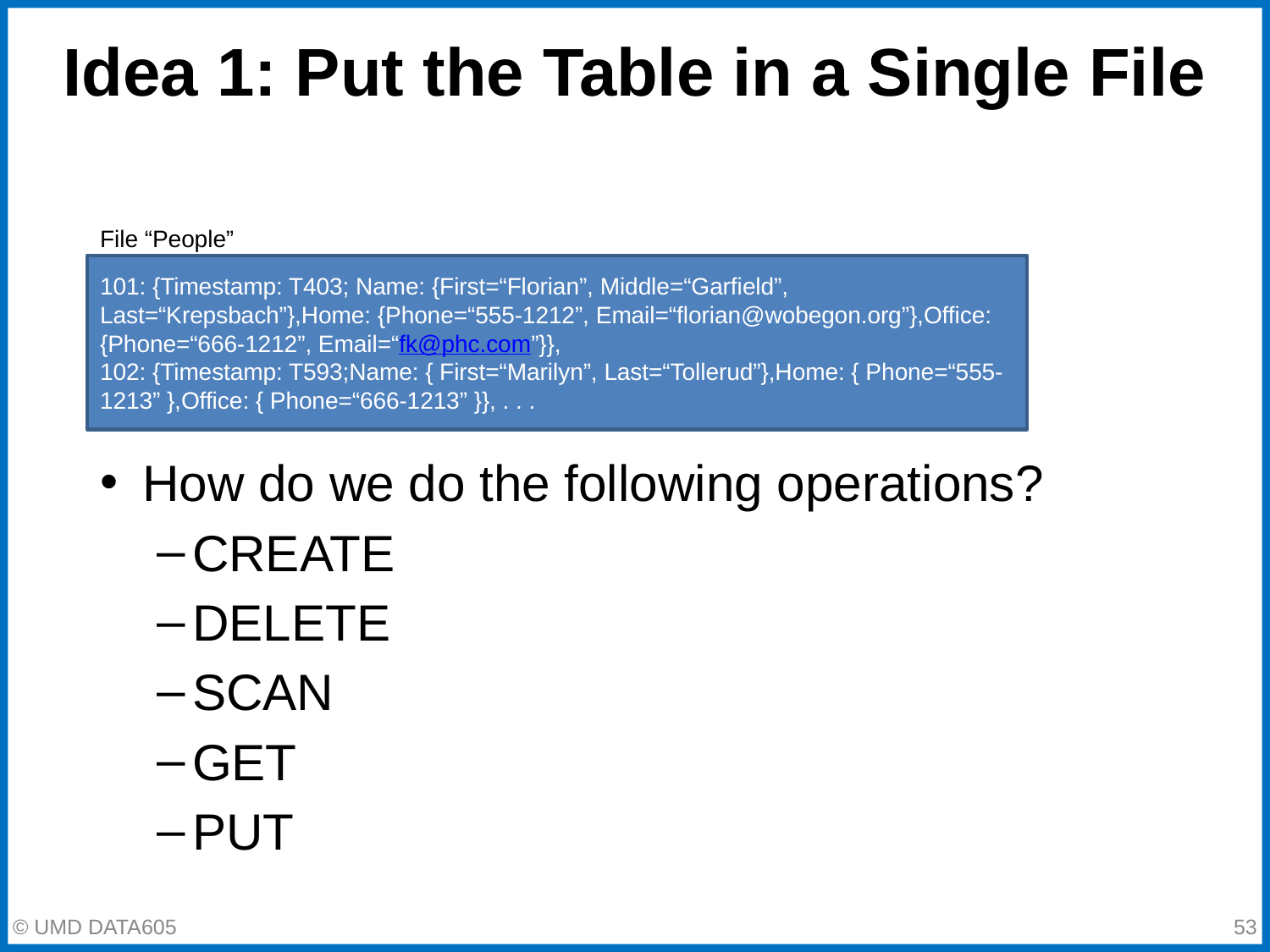

# Idea 1: Put the Table in a Single File
File “People”
101: {Timestamp: T403; Name: {First=“Florian”, Middle=“Garfield”, Last=“Krepsbach”},Home: {Phone=“555-1212”, Email=“florian@wobegon.org”},Office: {Phone=“666-1212”, Email=“fk@phc.com”}},
102: {Timestamp: T593;Name: { First=“Marilyn”, Last=“Tollerud”},Home: { Phone=“555-1213” },Office: { Phone=“666-1213” }}, . . .
How do we do the following operations?
CREATE
DELETE
SCAN
GET
PUT

53